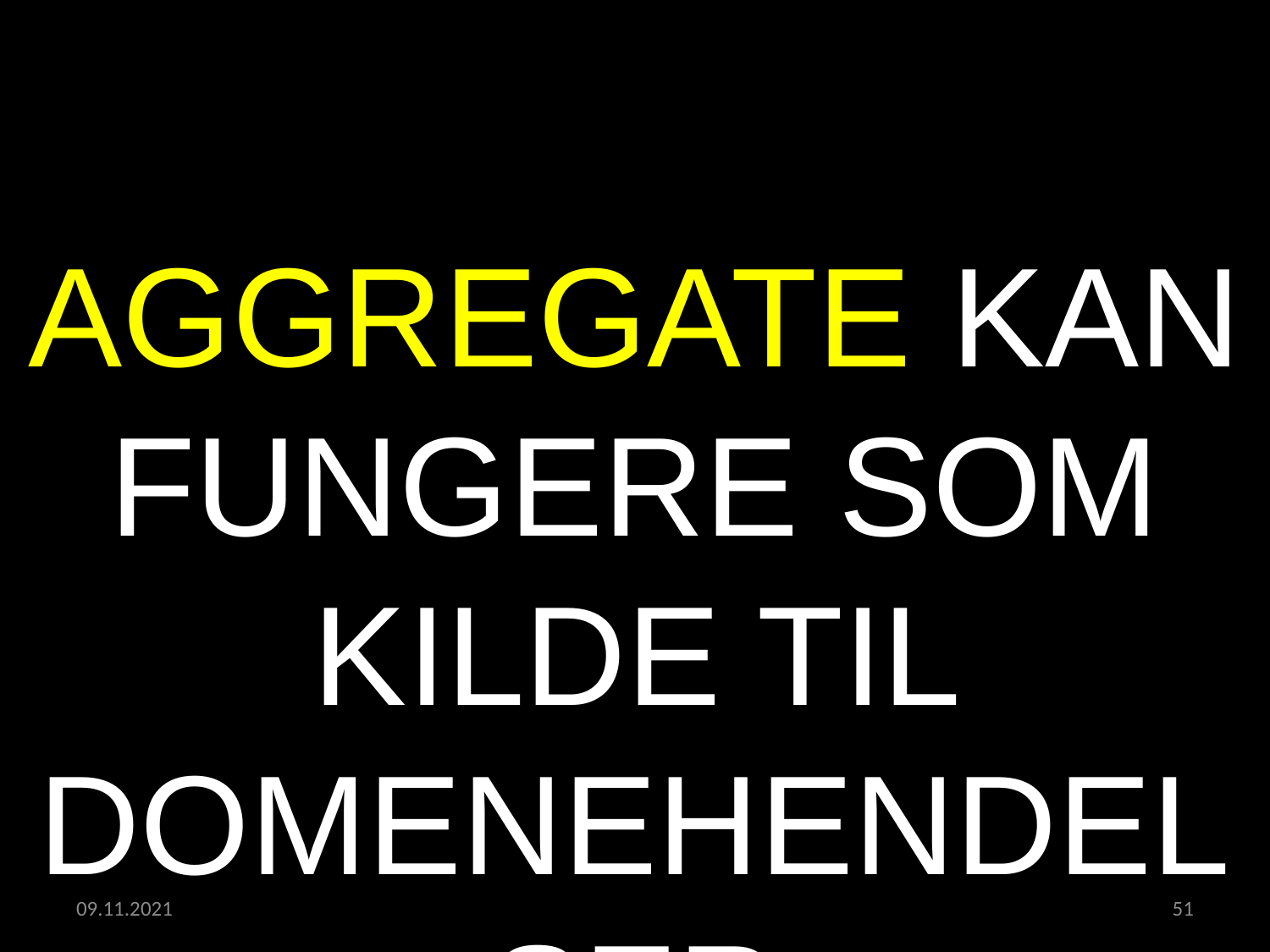

AGGREGATE KAN FUNGERE SOM KILDE TIL DOMENEHENDELSER
09.11.2021
51